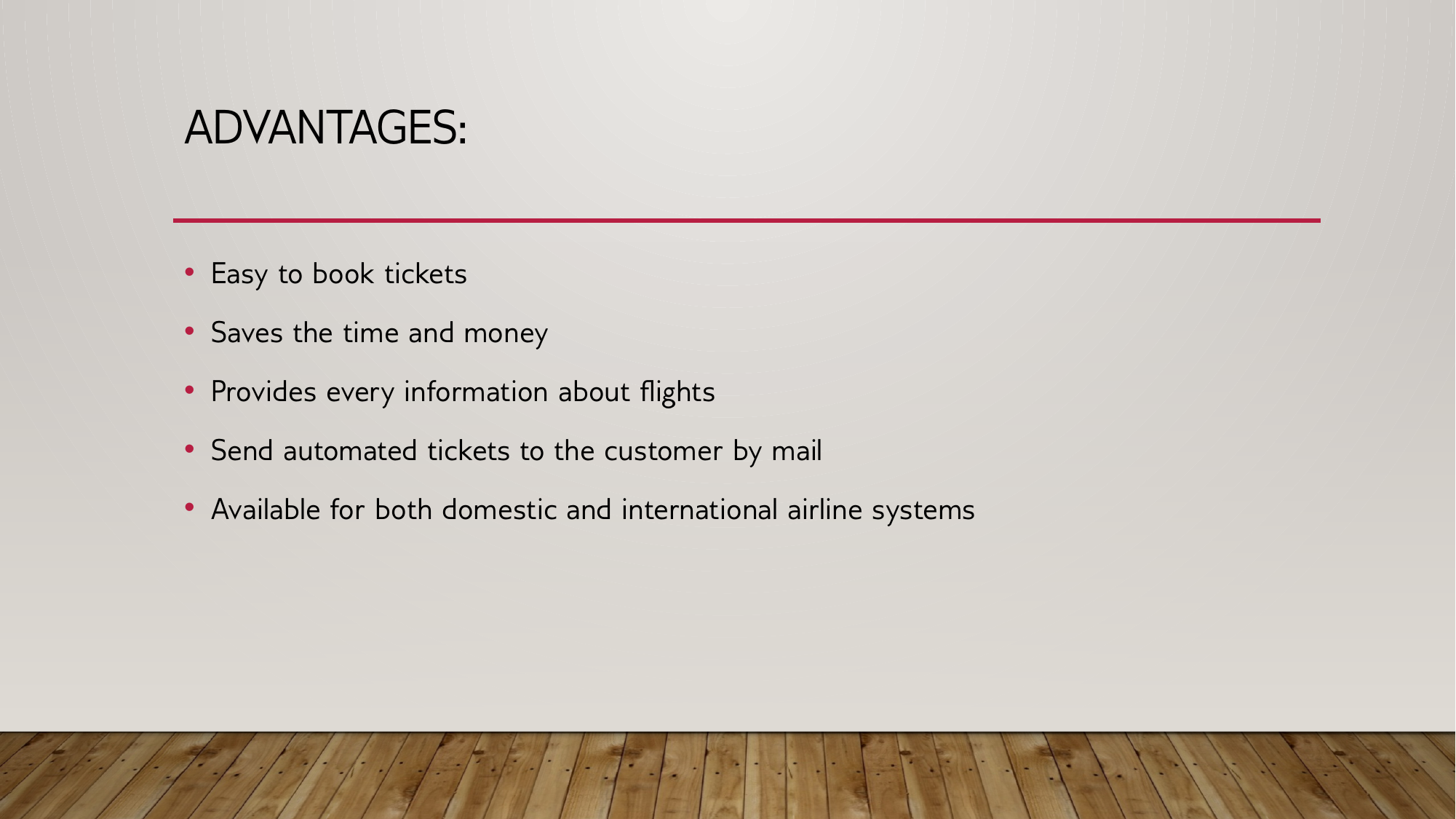

# Advantages:
Easy to book tickets
Saves the time and money
Provides every information about flights
Send automated tickets to the customer by mail
Available for both domestic and international airline systems